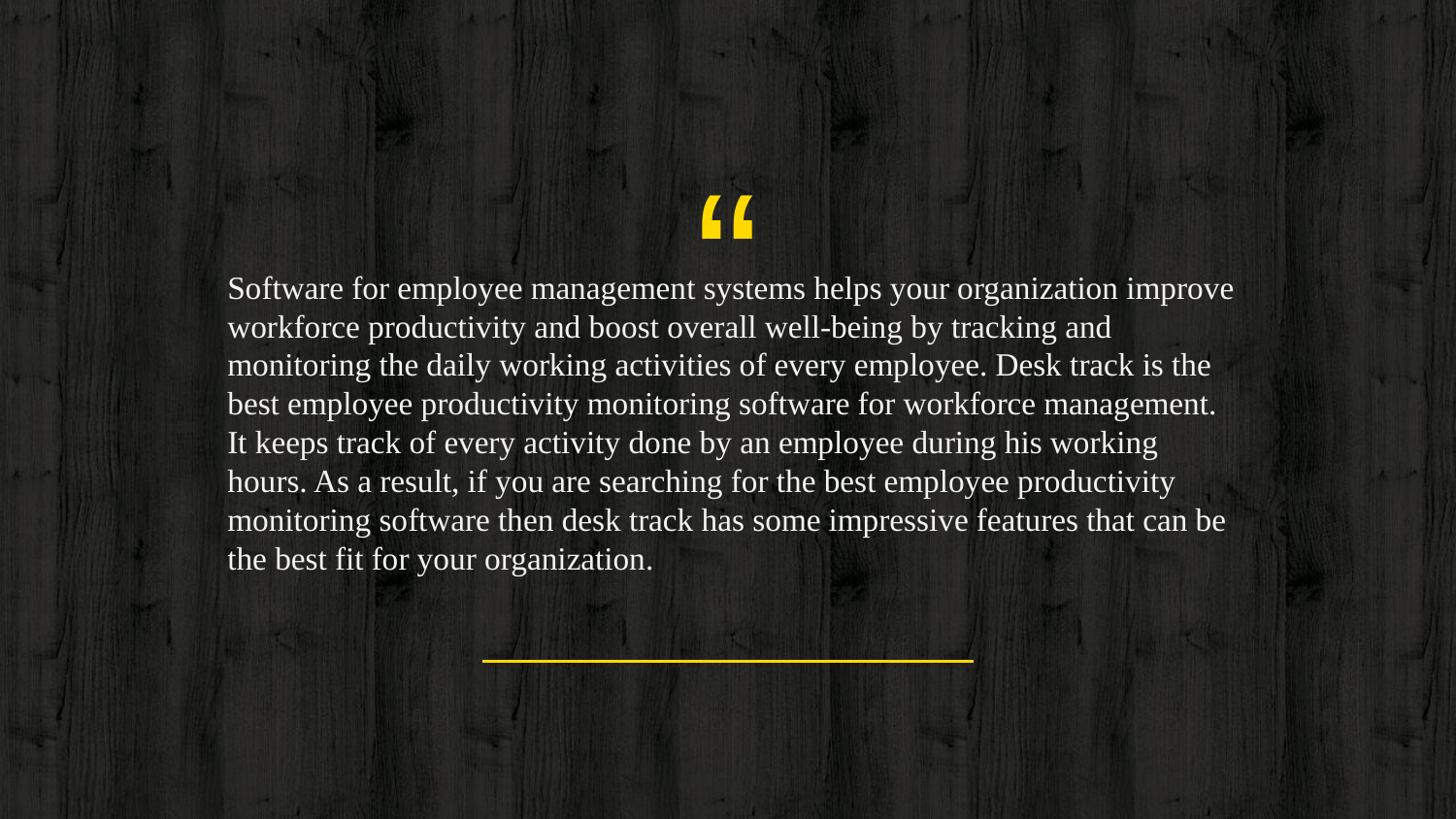

Software for employee management systems helps your organization improve workforce productivity and boost overall well-being by tracking and monitoring the daily working activities of every employee. Desk track is the best employee productivity monitoring software for workforce management. It keeps track of every activity done by an employee during his working hours. As a result, if you are searching for the best employee productivity monitoring software then desk track has some impressive features that can be the best fit for your organization.